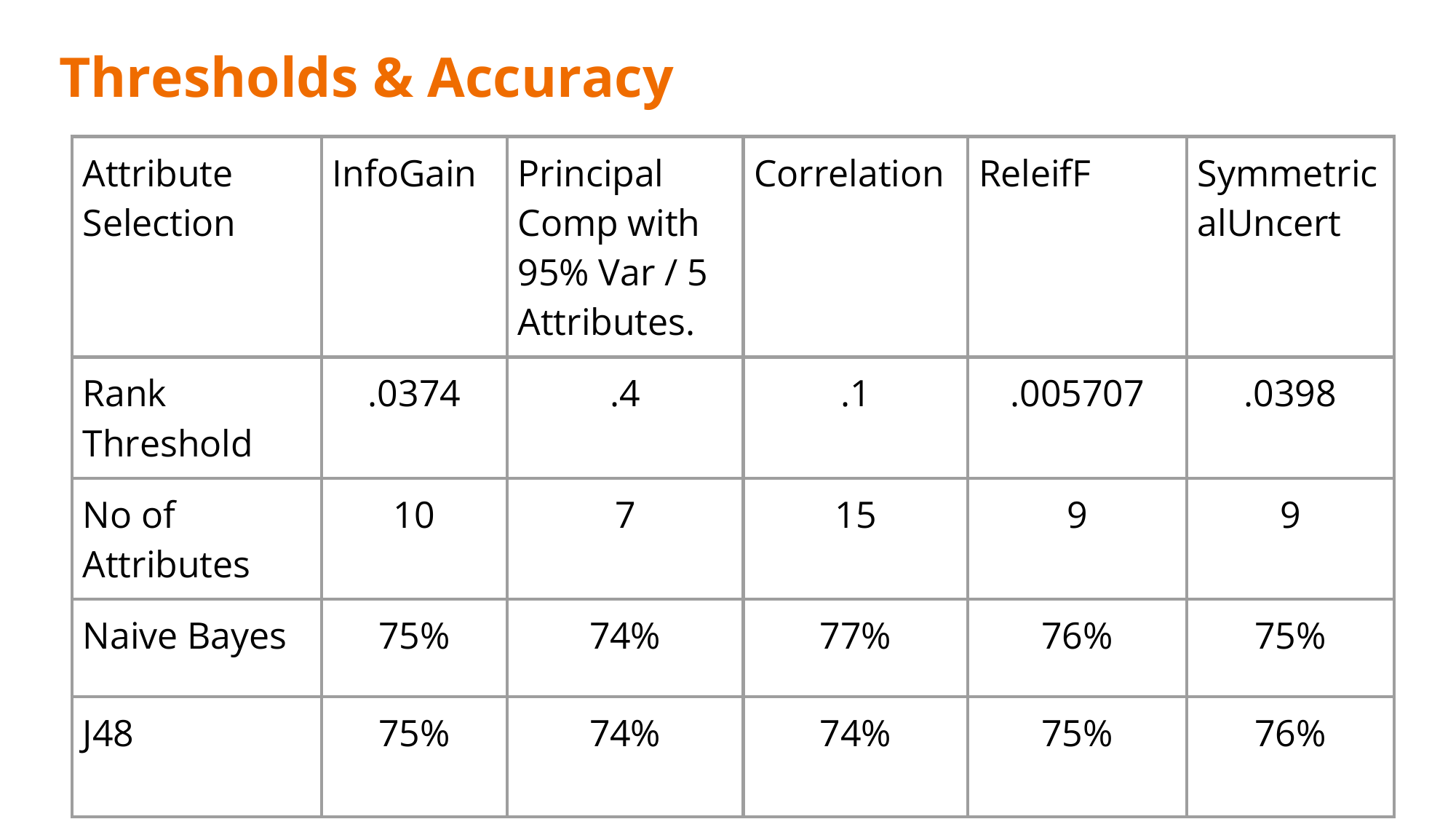

# Thresholds & Accuracy

| Attribute Selection | InfoGain | Principal Comp with 95% Var / 5 Attributes. | Correlation | ReleifF | SymmetricalUncert |
| --- | --- | --- | --- | --- | --- |
| Rank Threshold | .0374 | .4 | .1 | .005707 | .0398 |
| No of Attributes | 10 | 7 | 15 | 9 | 9 |
| Naive Bayes | 75% | 74% | 77% | 76% | 75% |
| J48 | 75% | 74% | 74% | 75% | 76% |